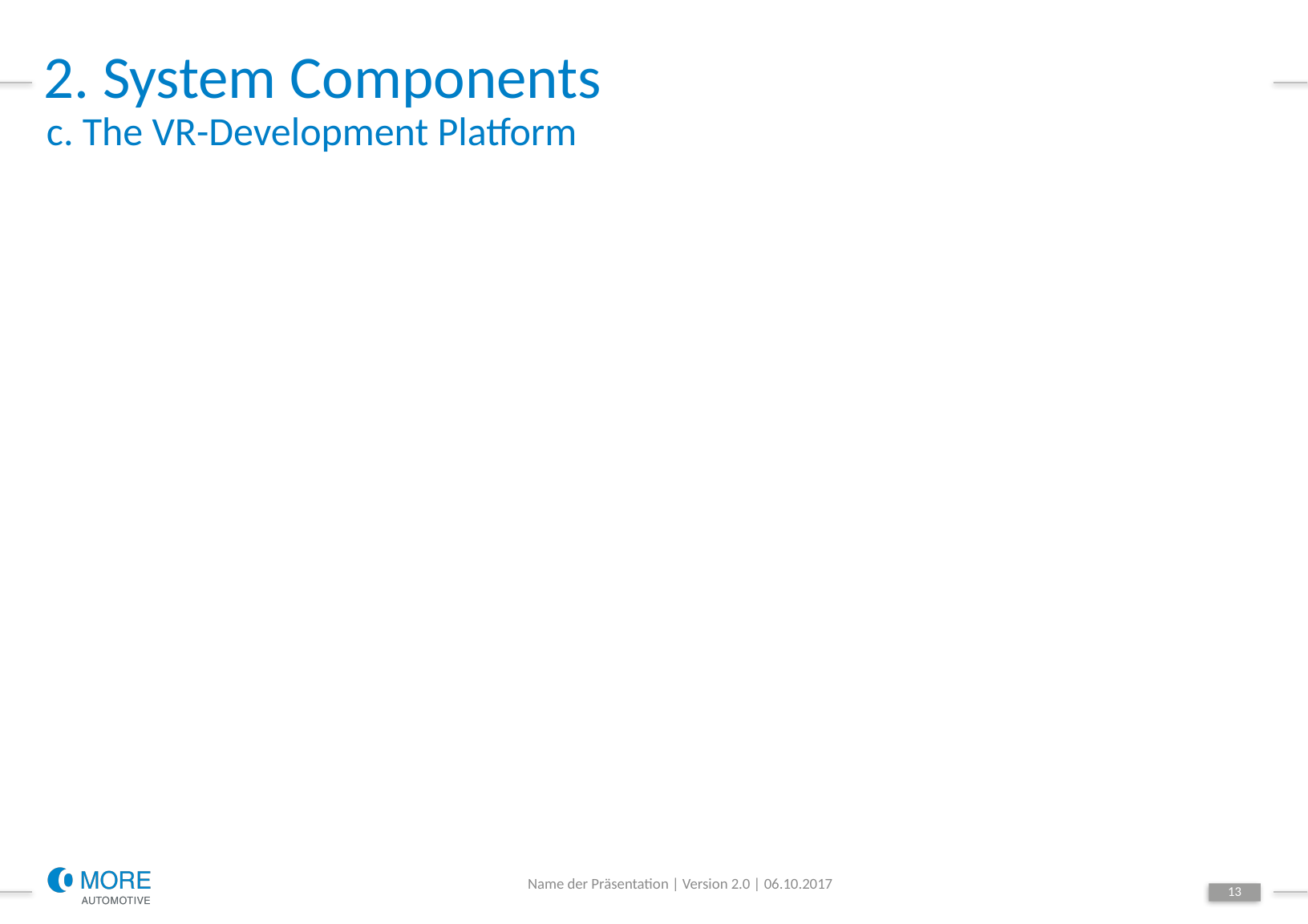

# 2. System Components
c. The VR-Development Platform

Name der Präsentation | Version 2.0 | 06.10.2017